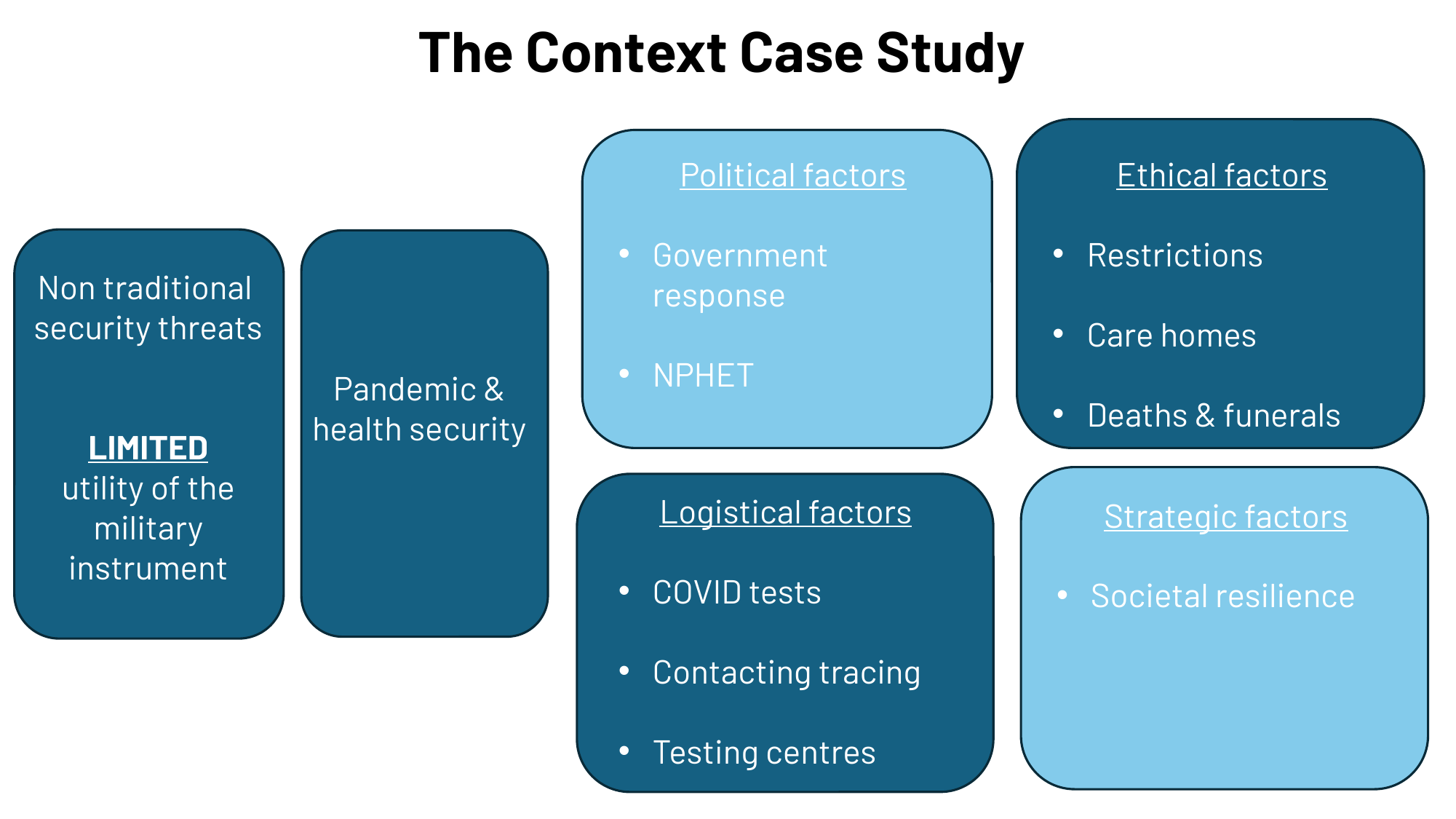

# The Context Case Study

Political factors

Government response

NPHET

Ethical factors

Restrictions

Care homes

Deaths & funerals

Non traditional
security threats

LIMITED
utility of the military instrument
Pandemic & health security

Logistical factors

COVID tests

Contacting tracing

Testing centres

Strategic factors

Societal resilience